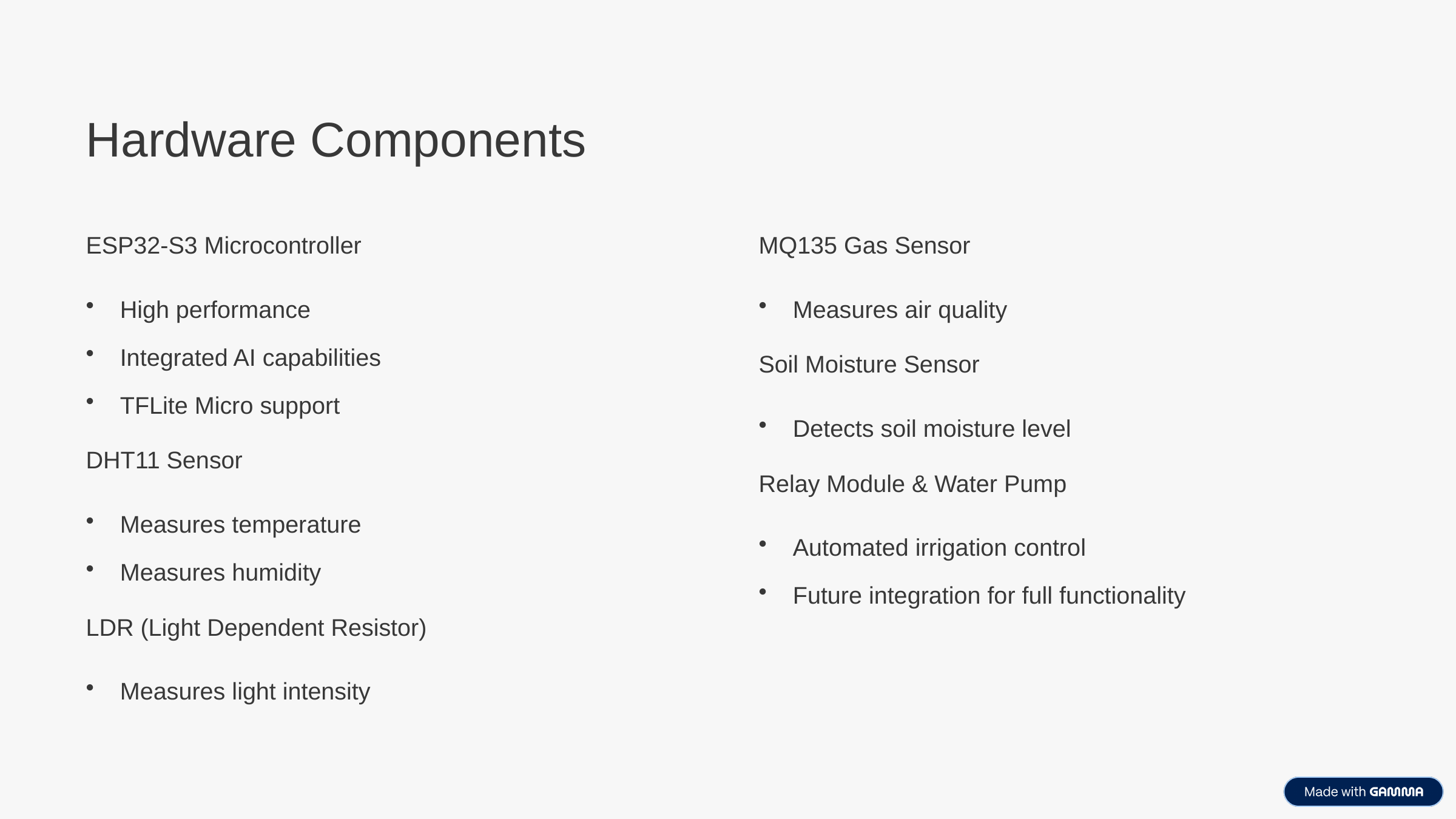

Hardware Components
ESP32-S3 Microcontroller
MQ135 Gas Sensor
High performance
Measures air quality
Integrated AI capabilities
Soil Moisture Sensor
TFLite Micro support
Detects soil moisture level
DHT11 Sensor
Relay Module & Water Pump
Measures temperature
Automated irrigation control
Measures humidity
Future integration for full functionality
LDR (Light Dependent Resistor)
Measures light intensity